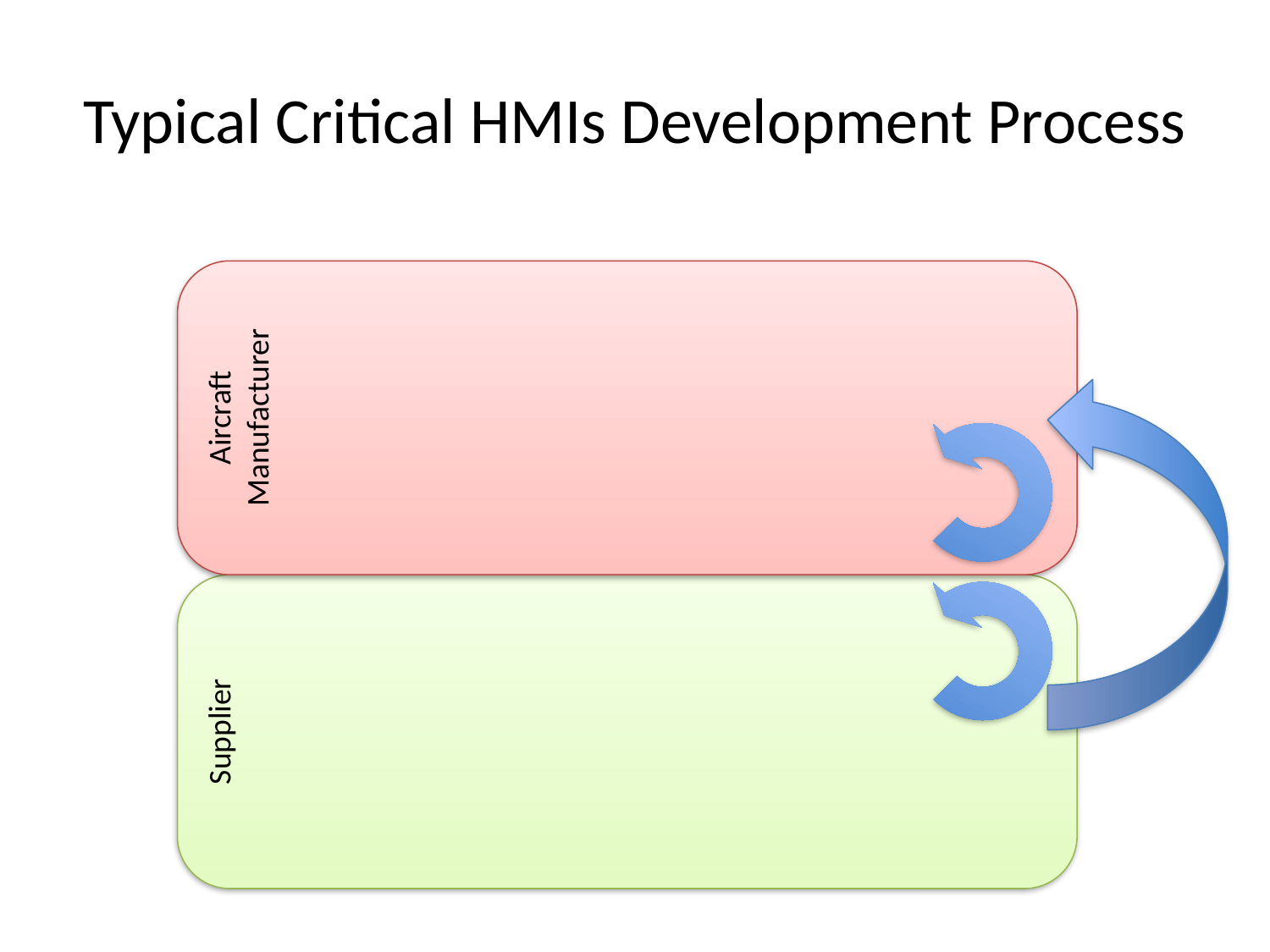

# Typical Critical HMIs Development Process
Aircraft Manufacturer

Supplier